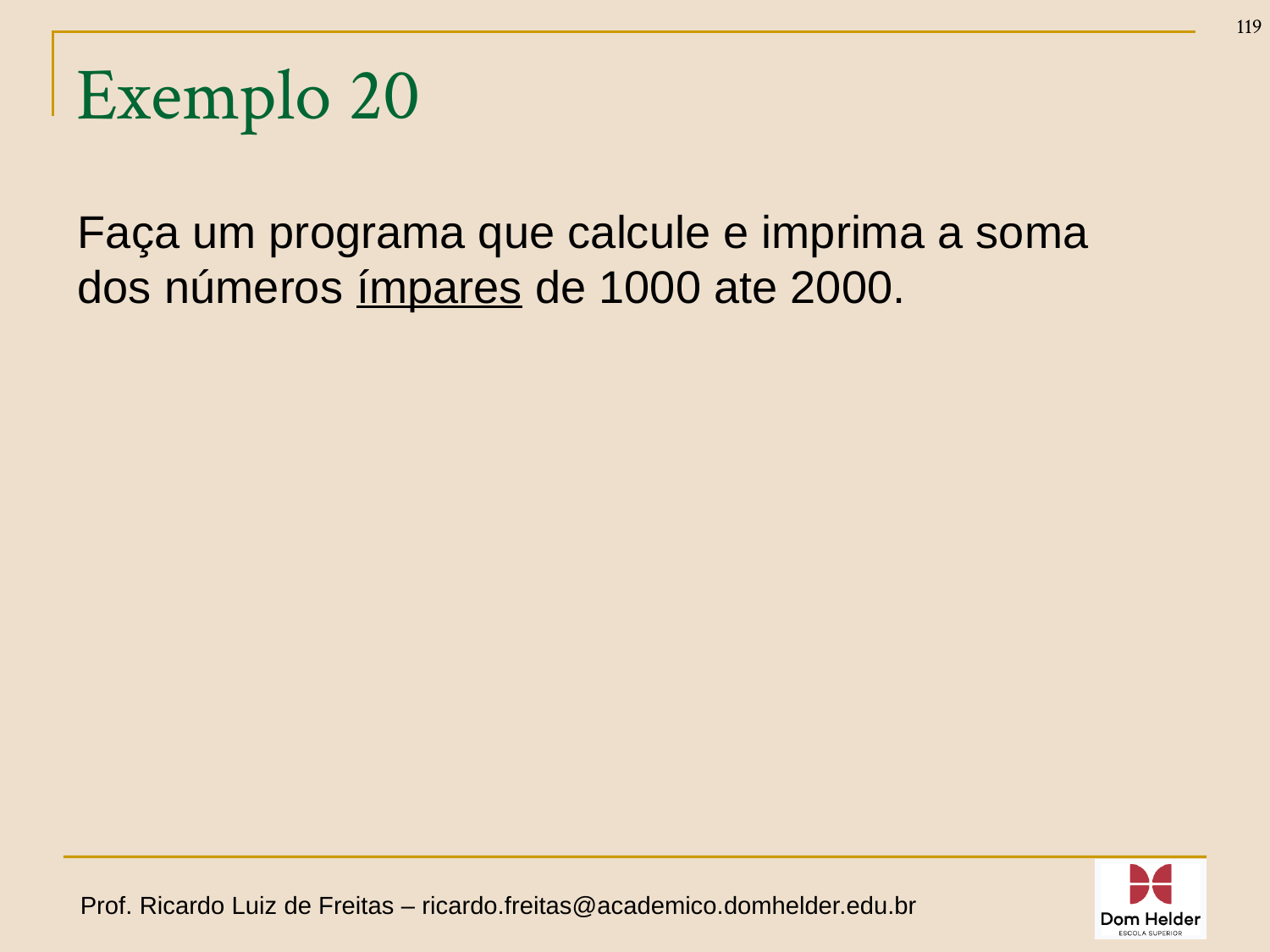

119
# Exemplo 20
Faça um programa que calcule e imprima a soma dos números ímpares de 1000 ate 2000.